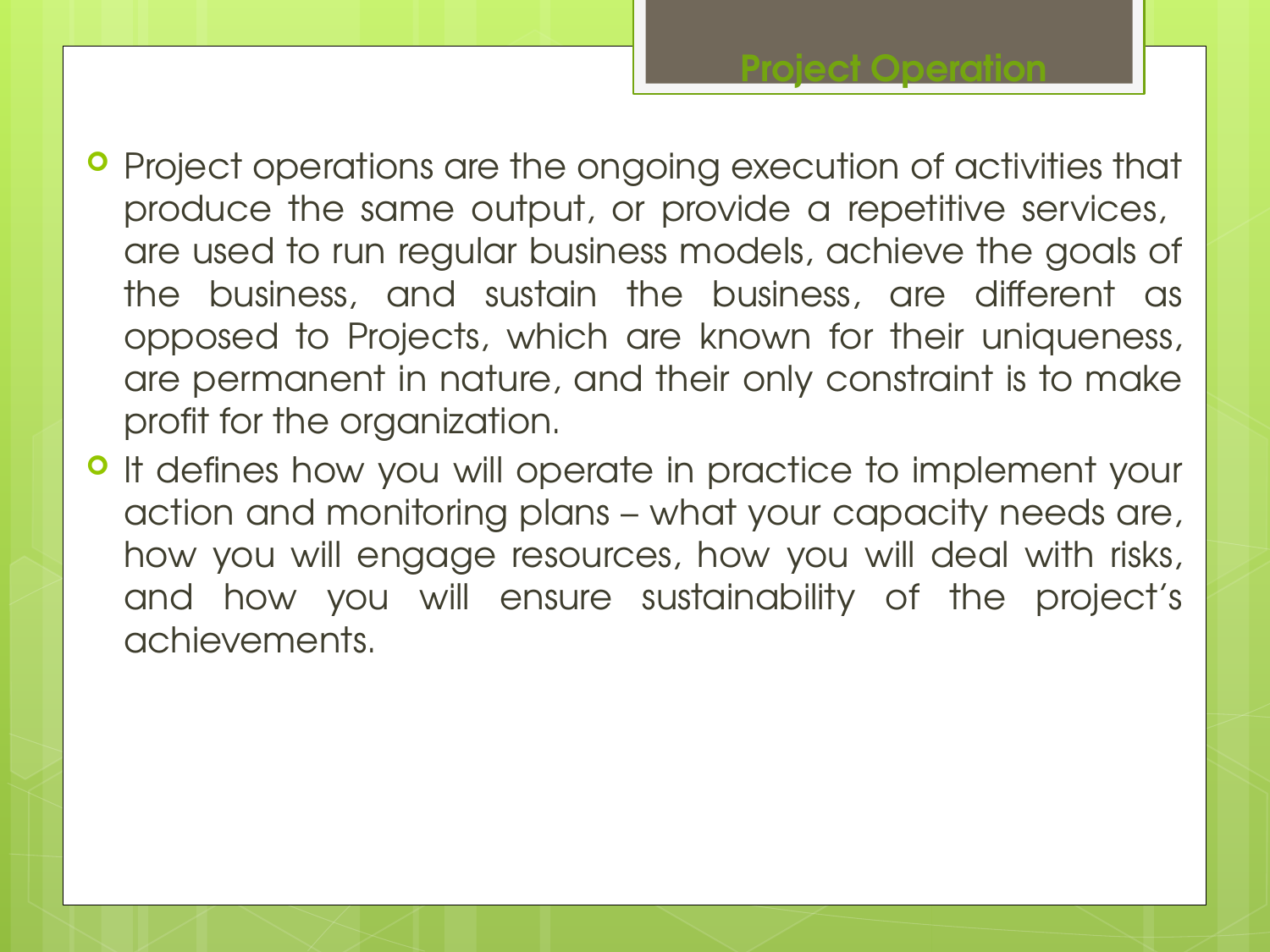

# Project Operation
Project operations are the ongoing execution of activities that produce the same output, or provide a repetitive services,  are used to run regular business models, achieve the goals of the business, and sustain the business, are different as opposed to Projects, which are known for their uniqueness, are permanent in nature, and their only constraint is to make profit for the organization.
It defines how you will operate in practice to implement your action and monitoring plans – what your capacity needs are, how you will engage resources, how you will deal with risks, and how you will ensure sustainability of the project’s achievements.